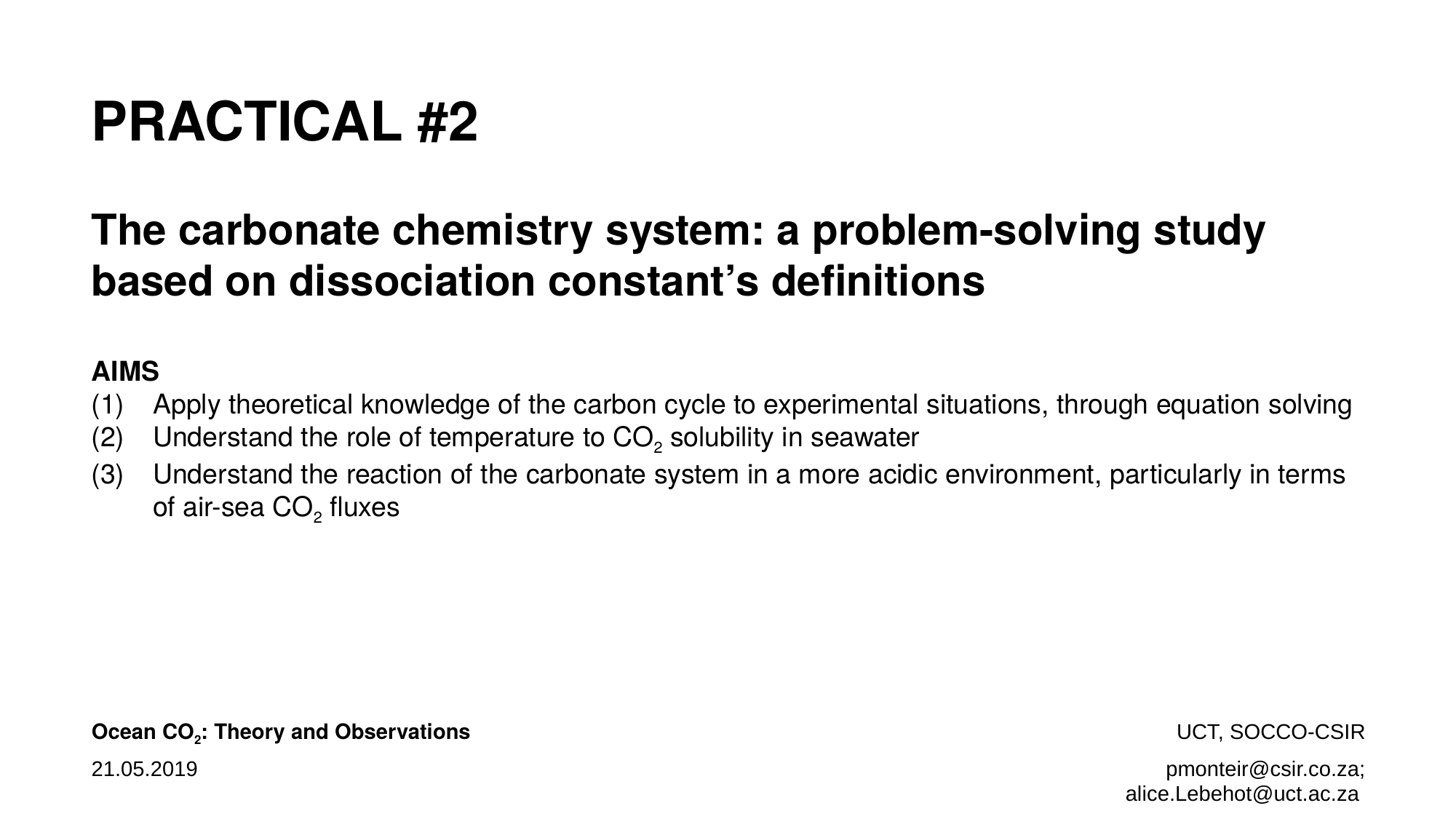

PRACTICAL #2

The carbonate chemistry system: a problem-solving study based on dissociation constant’s definitions

AIMS
Apply theoretical knowledge of the carbon cycle to experimental situations, through equation solving
Understand the role of temperature to CO2 solubility in seawater
Understand the reaction of the carbonate system in a more acidic environment, particularly in terms of air-sea CO2 fluxes

UCT, SOCCO-CSIR
Ocean CO2: Theory and Observations
pmonteir@csir.co.za; alice.Lebehot@uct.ac.za
21.05.2019